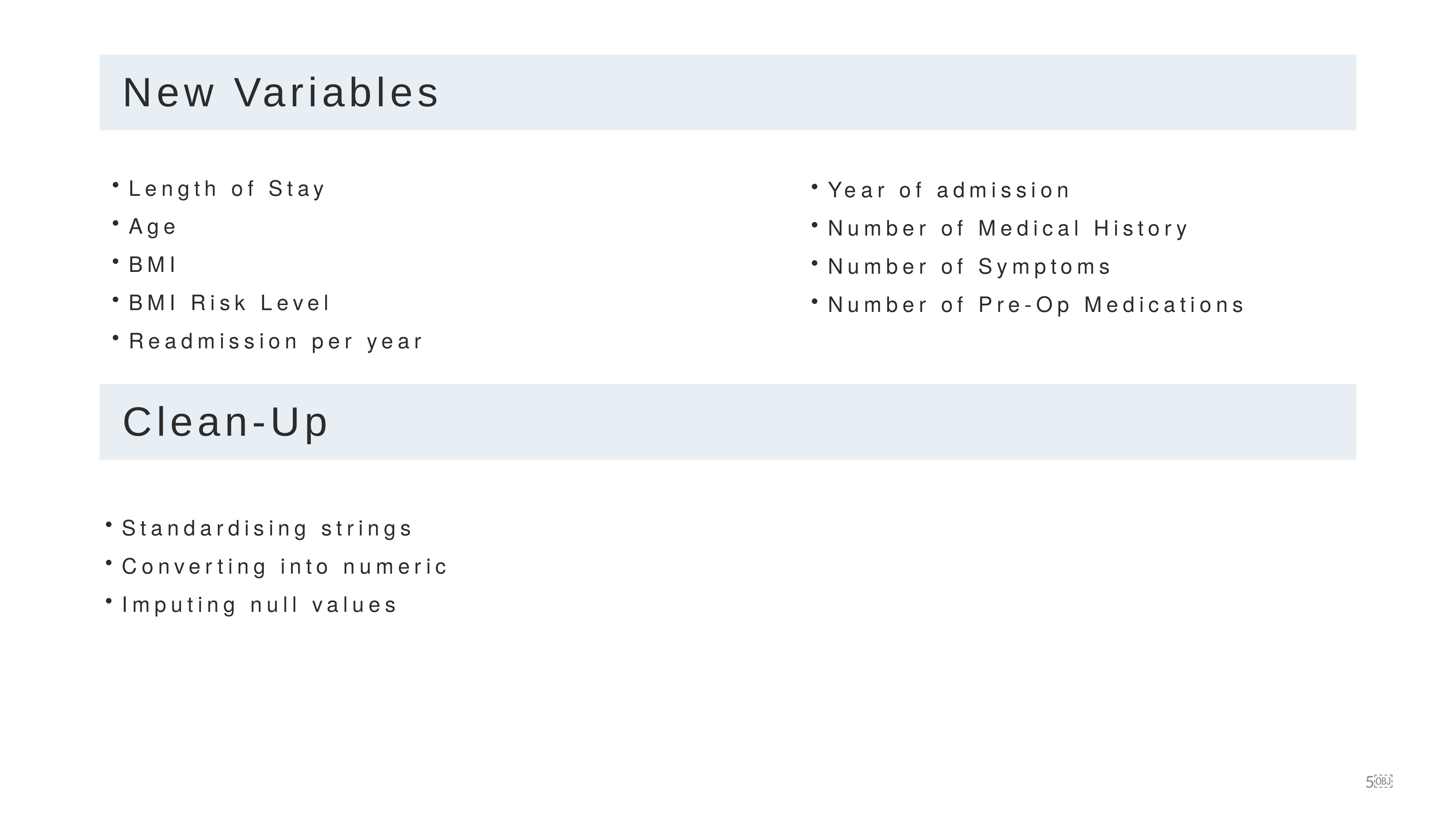

5

New Variables
Length of Stay
Age
BMI
BMI Risk Level
Readmission per year
Year of admission
Number of Medical History
Number of Symptoms
Number of Pre-Op Medications

Clean-Up
Standardising strings
Converting into numeric
Imputing null values
5￼